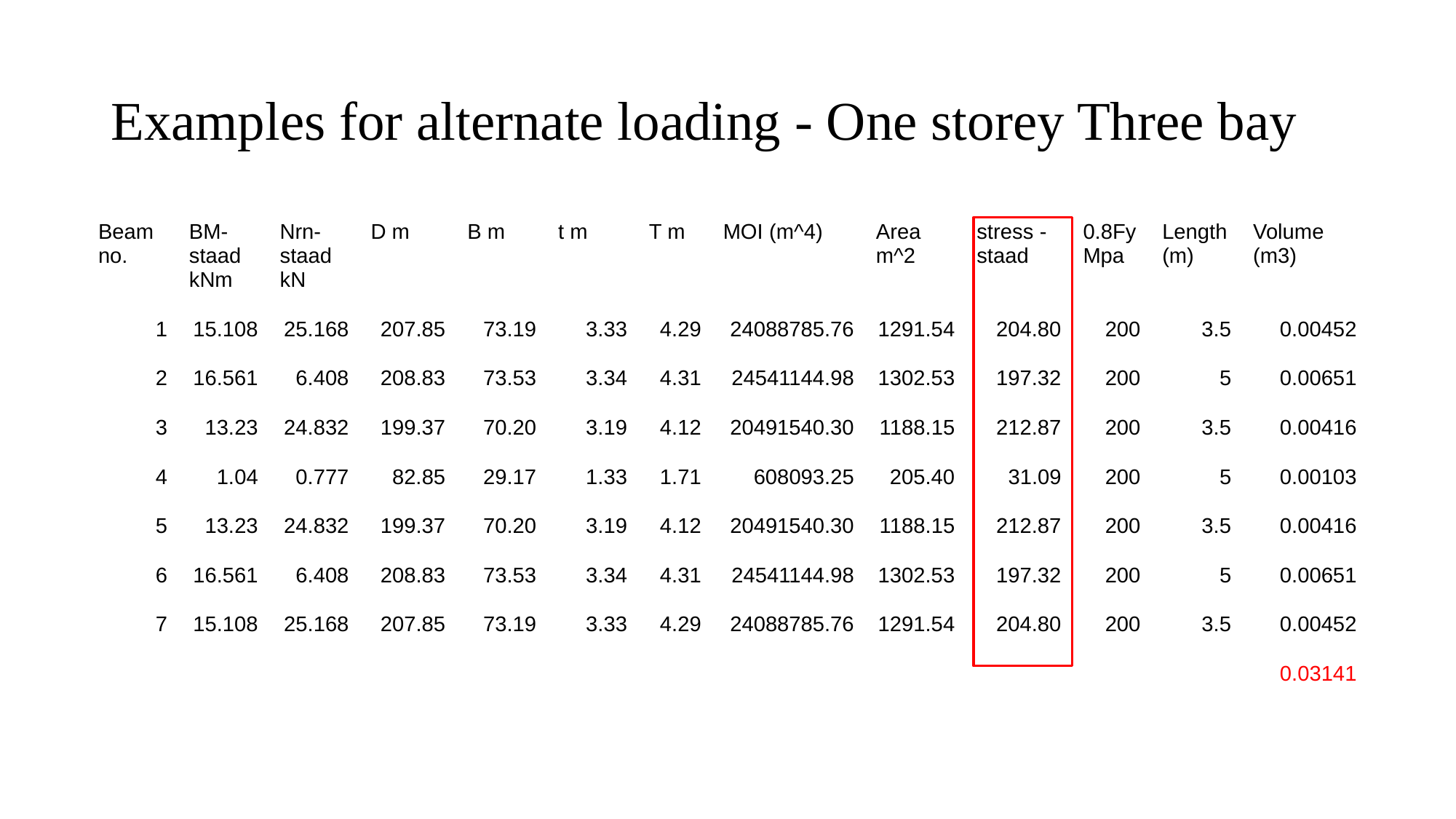

# Examples for alternate loading - One storey Three bay
| Beam no. | BM-staad kNm | Nrn-staad kN | D m | B m | t m | T m | MOI (m^4) | Area m^2 | stress -staad | 0.8Fy Mpa | Length (m) | Volume (m3) |
| --- | --- | --- | --- | --- | --- | --- | --- | --- | --- | --- | --- | --- |
| 1 | 15.108 | 25.168 | 207.85 | 73.19 | 3.33 | 4.29 | 24088785.76 | 1291.54 | 204.80 | 200 | 3.5 | 0.00452 |
| 2 | 16.561 | 6.408 | 208.83 | 73.53 | 3.34 | 4.31 | 24541144.98 | 1302.53 | 197.32 | 200 | 5 | 0.00651 |
| 3 | 13.23 | 24.832 | 199.37 | 70.20 | 3.19 | 4.12 | 20491540.30 | 1188.15 | 212.87 | 200 | 3.5 | 0.00416 |
| 4 | 1.04 | 0.777 | 82.85 | 29.17 | 1.33 | 1.71 | 608093.25 | 205.40 | 31.09 | 200 | 5 | 0.00103 |
| 5 | 13.23 | 24.832 | 199.37 | 70.20 | 3.19 | 4.12 | 20491540.30 | 1188.15 | 212.87 | 200 | 3.5 | 0.00416 |
| 6 | 16.561 | 6.408 | 208.83 | 73.53 | 3.34 | 4.31 | 24541144.98 | 1302.53 | 197.32 | 200 | 5 | 0.00651 |
| 7 | 15.108 | 25.168 | 207.85 | 73.19 | 3.33 | 4.29 | 24088785.76 | 1291.54 | 204.80 | 200 | 3.5 | 0.00452 |
|  |  |  |  |  |  |  |  |  |  |  |  | 0.03141 |